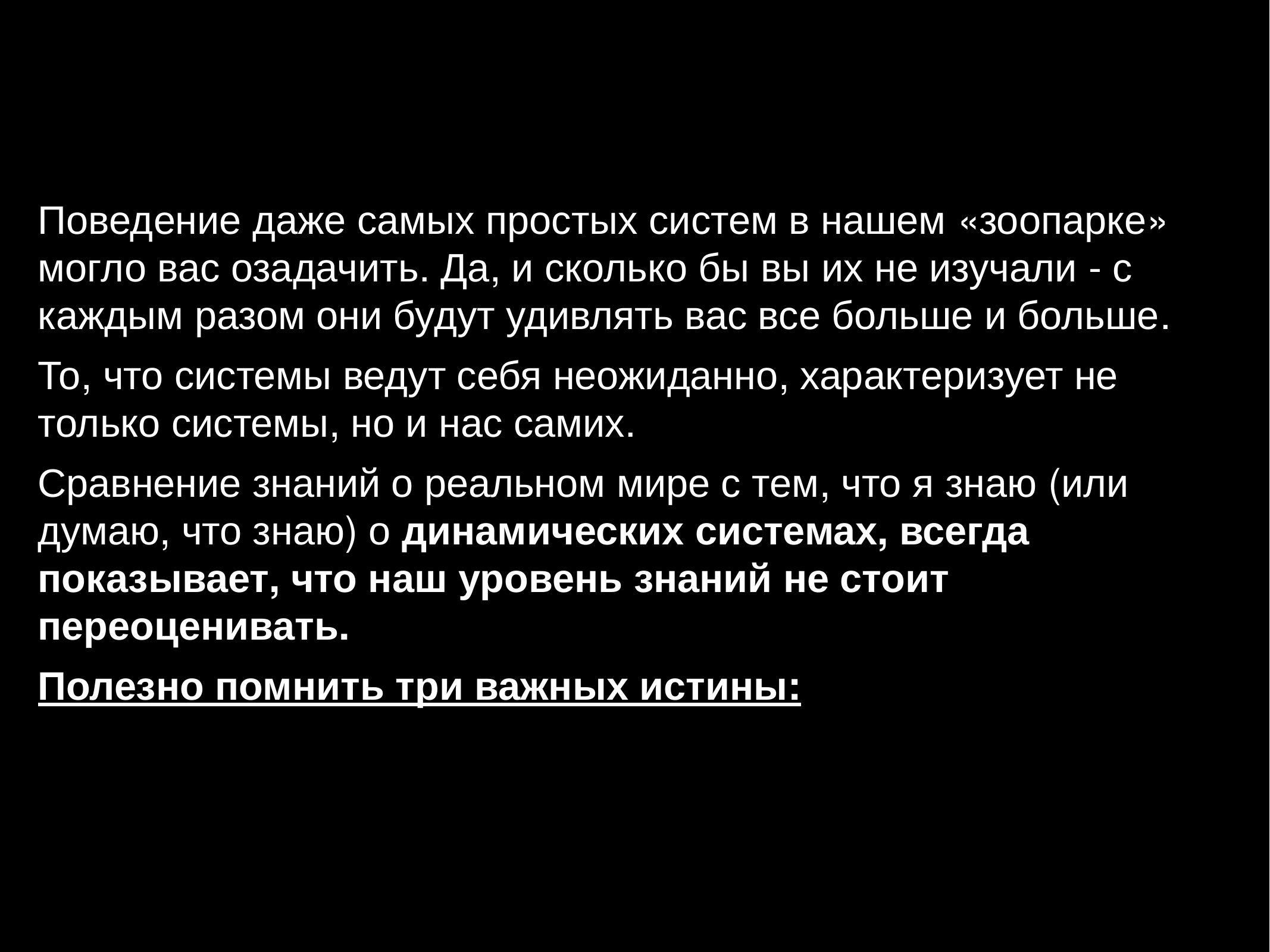

Поведение даже самых простых систем в нашем «зоопарке» могло вас озадачить. Да, и сколько бы вы их не изучали - с каждым разом они будут удивлять вас все больше и больше.
То, что системы ведут себя неожиданно, характеризует не только системы, но и нас самих.
Сравнение знаний о реальном мире с тем, что я знаю (или думаю, что знаю) о динамических системах, всегда показывает, что наш уровень знаний не стоит переоценивать.
Полезно помнить три важных истины:
4